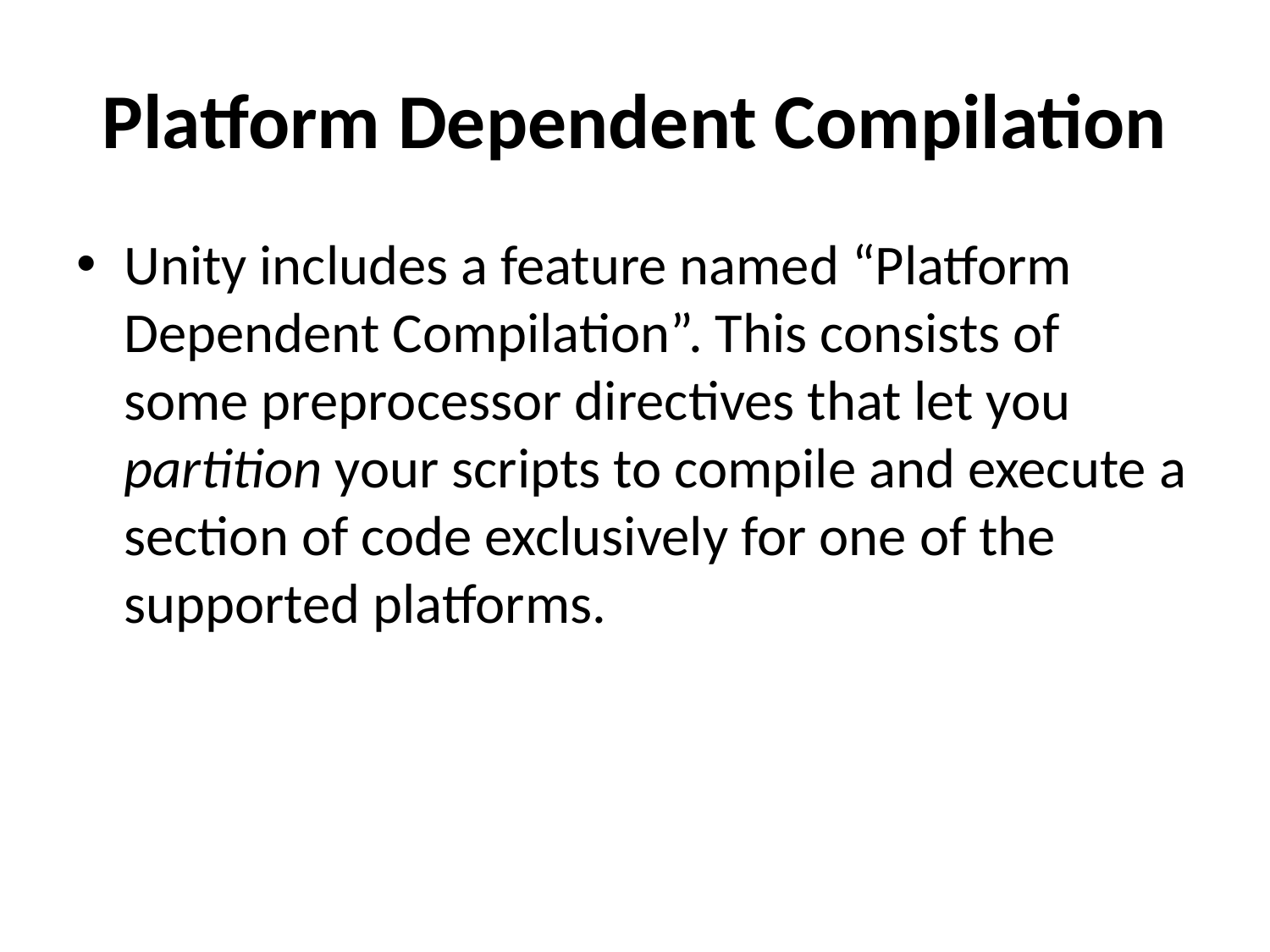

# Platform Dependent Compilation
Unity includes a feature named “Platform Dependent Compilation”. This consists of some preprocessor directives that let you partition your scripts to compile and execute a section of code exclusively for one of the supported platforms.